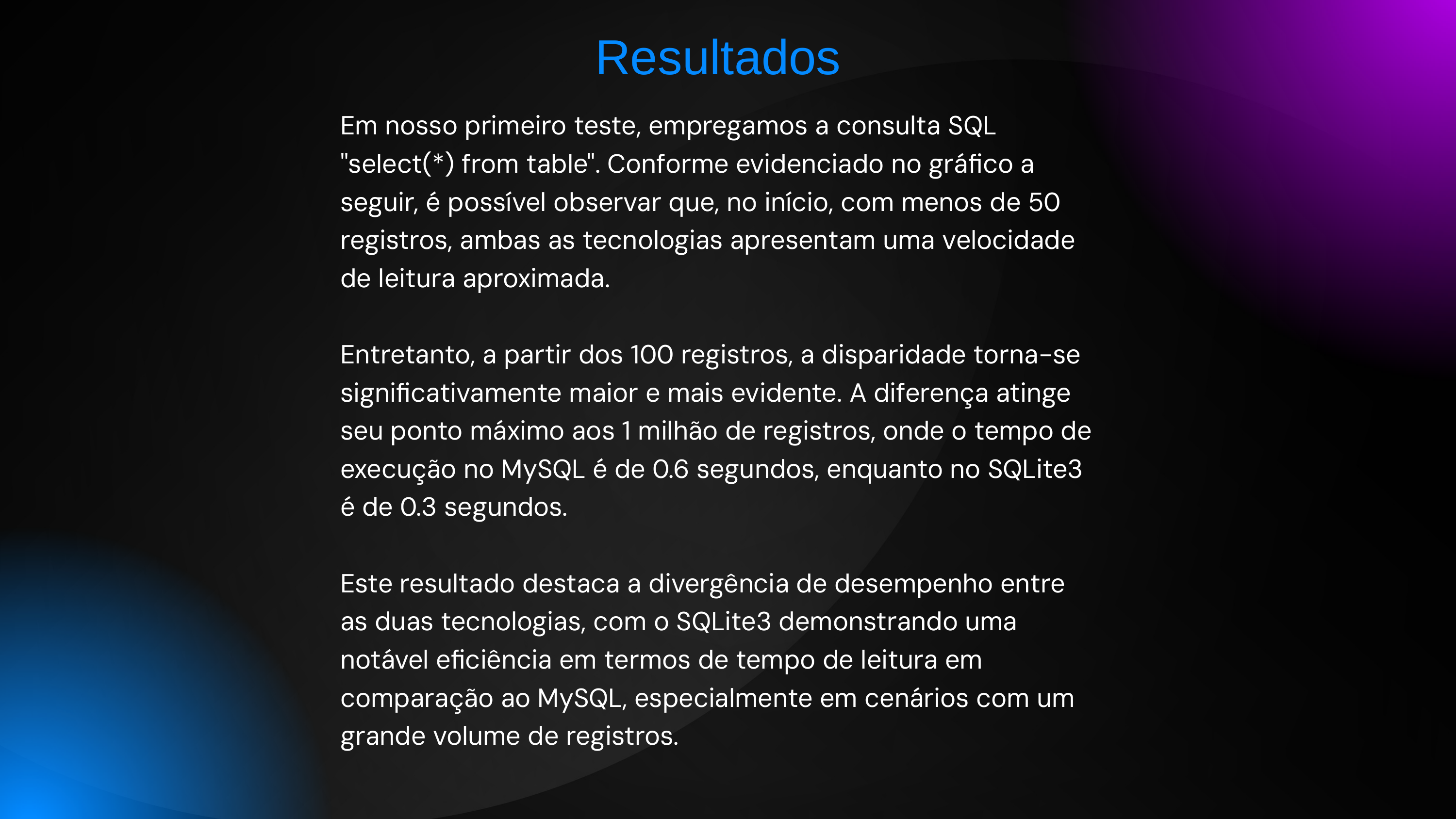

Resultados
Em nosso primeiro teste, empregamos a consulta SQL "select(*) from table". Conforme evidenciado no gráfico a seguir, é possível observar que, no início, com menos de 50 registros, ambas as tecnologias apresentam uma velocidade de leitura aproximada.

Entretanto, a partir dos 100 registros, a disparidade torna-se significativamente maior e mais evidente. A diferença atinge seu ponto máximo aos 1 milhão de registros, onde o tempo de execução no MySQL é de 0.6 segundos, enquanto no SQLite3 é de 0.3 segundos.

Este resultado destaca a divergência de desempenho entre as duas tecnologias, com o SQLite3 demonstrando uma notável eficiência em termos de tempo de leitura em comparação ao MySQL, especialmente em cenários com um grande volume de registros.